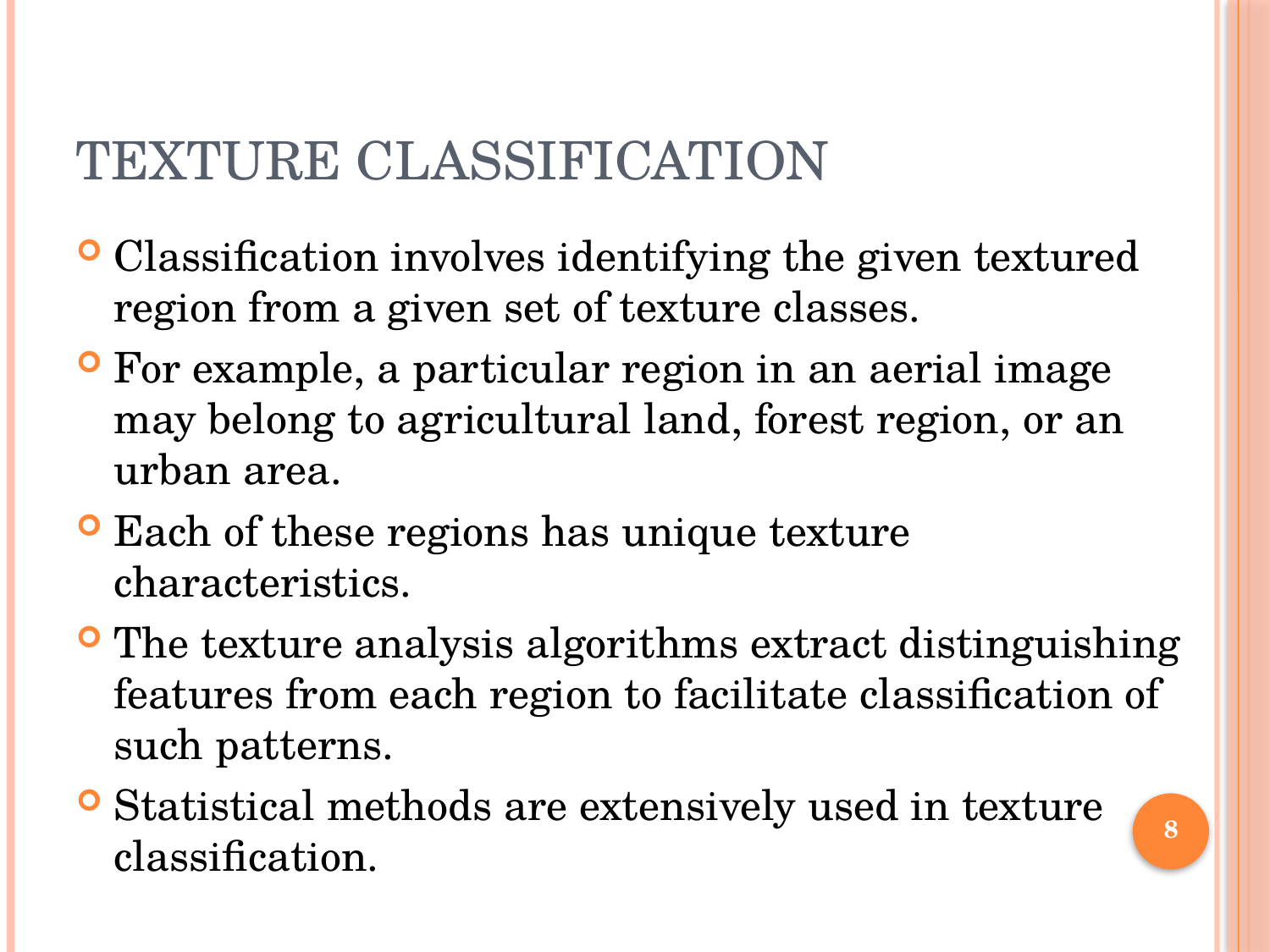

# Texture classification
Classification involves identifying the given textured region from a given set of texture classes.
For example, a particular region in an aerial image may belong to agricultural land, forest region, or an urban area.
Each of these regions has unique texture characteristics.
The texture analysis algorithms extract distinguishing features from each region to facilitate classification of such patterns.
Statistical methods are extensively used in texture classification.
8